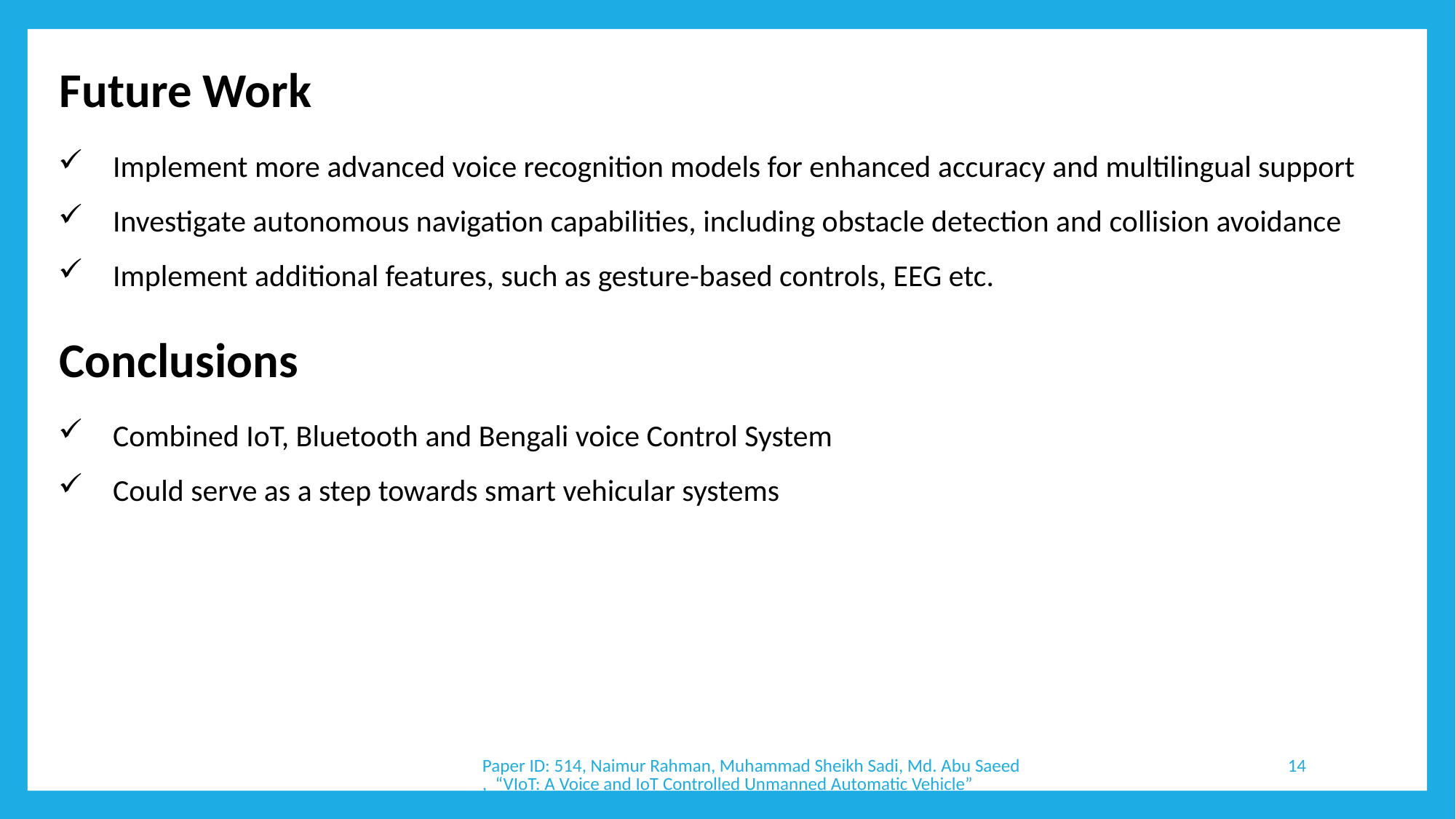

Future Work
Implement more advanced voice recognition models for enhanced accuracy and multilingual support
Investigate autonomous navigation capabilities, including obstacle detection and collision avoidance
Implement additional features, such as gesture-based controls, EEG etc.
Conclusions
Combined IoT, Bluetooth and Bengali voice Control System
Could serve as a step towards smart vehicular systems
Paper ID: 514, Naimur Rahman, Muhammad Sheikh Sadi, Md. Abu Saeed,  “VIoT: A Voice and IoT Controlled Unmanned Automatic Vehicle”
14